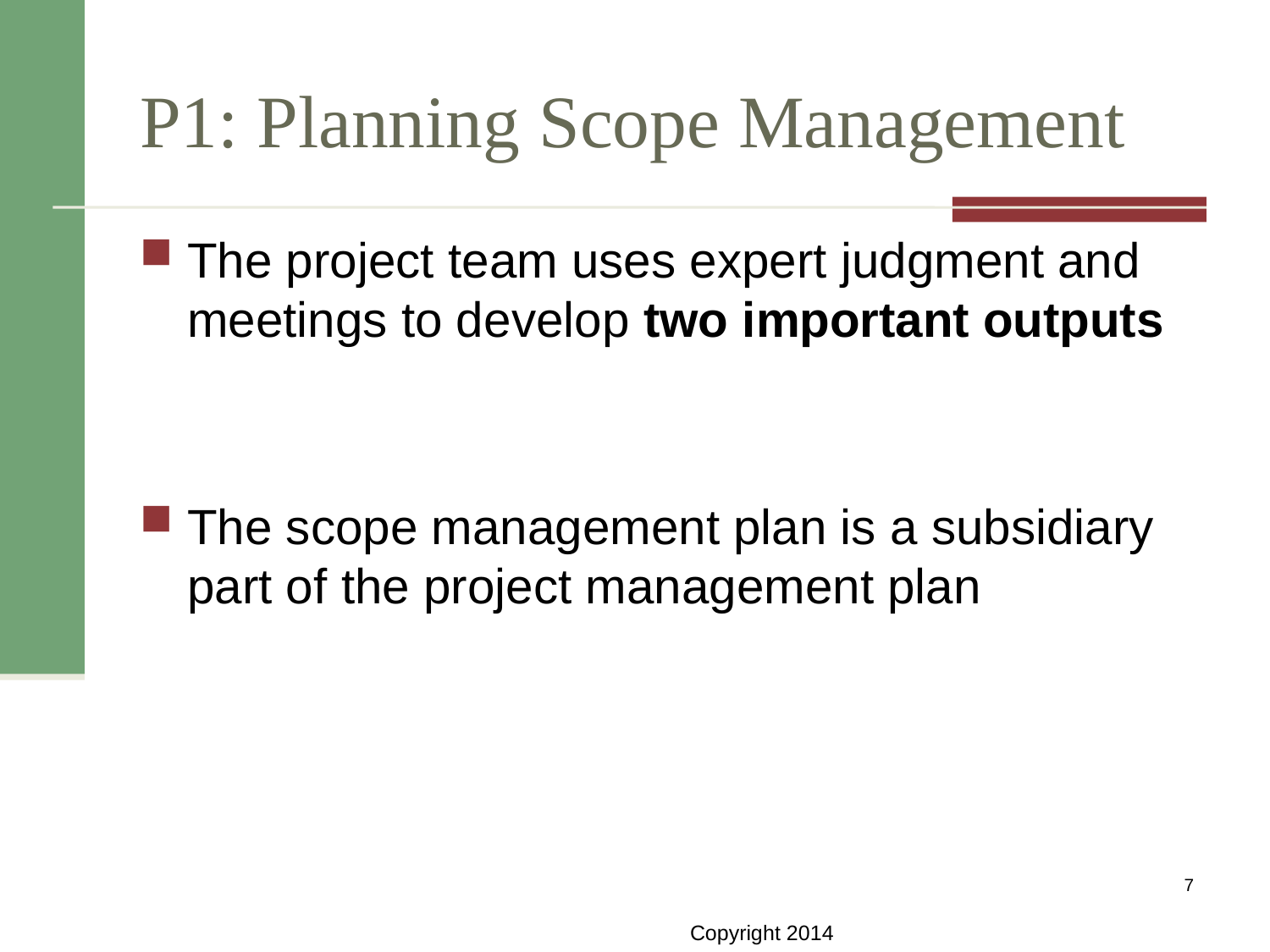

# P1: Planning Scope Management
The project team uses expert judgment and meetings to develop two important outputs

The scope management plan is a subsidiary part of the project management plan
7